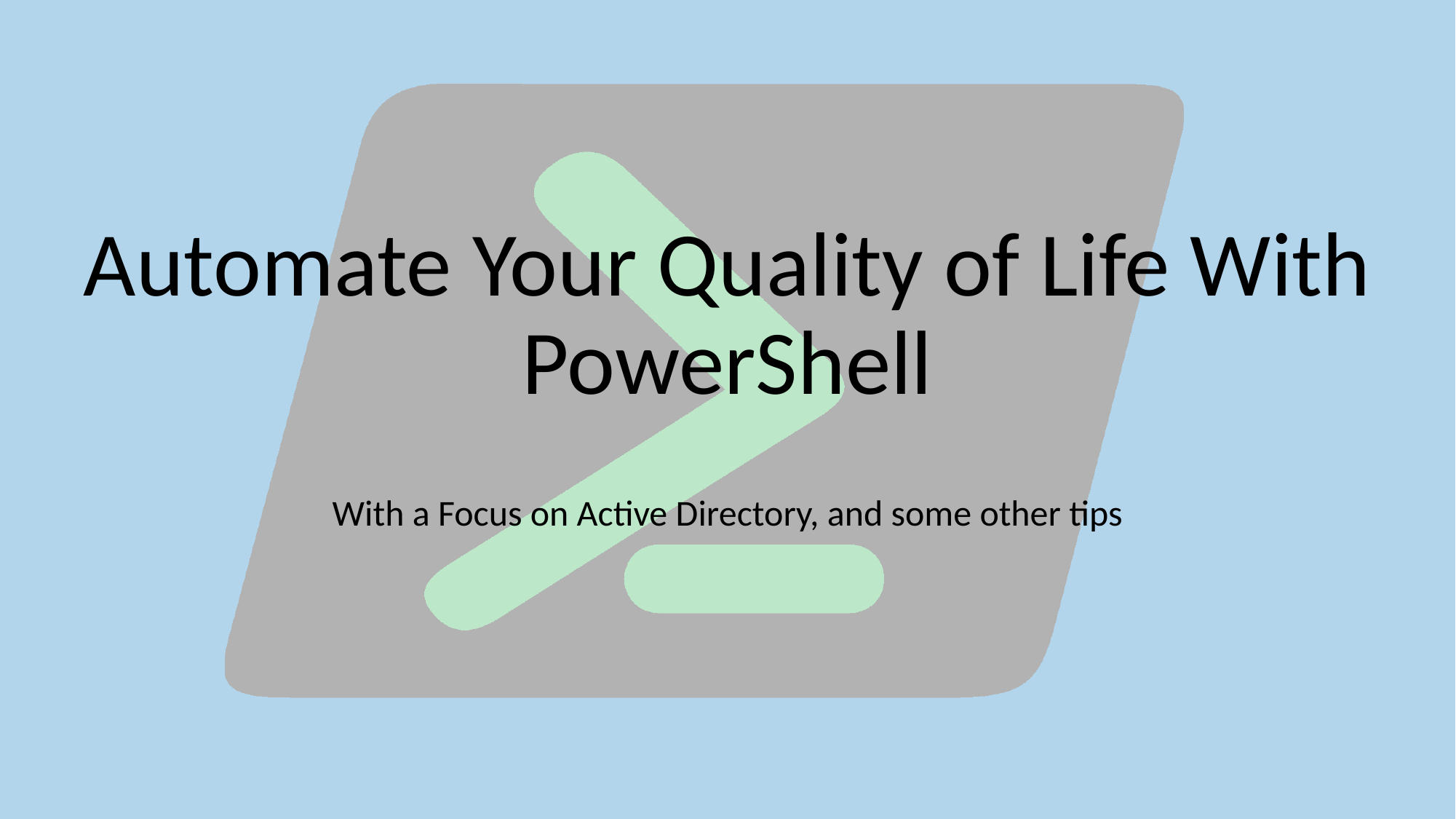

# Automate Your Quality of Life With PowerShell

With a Focus on Active Directory, and some other tips